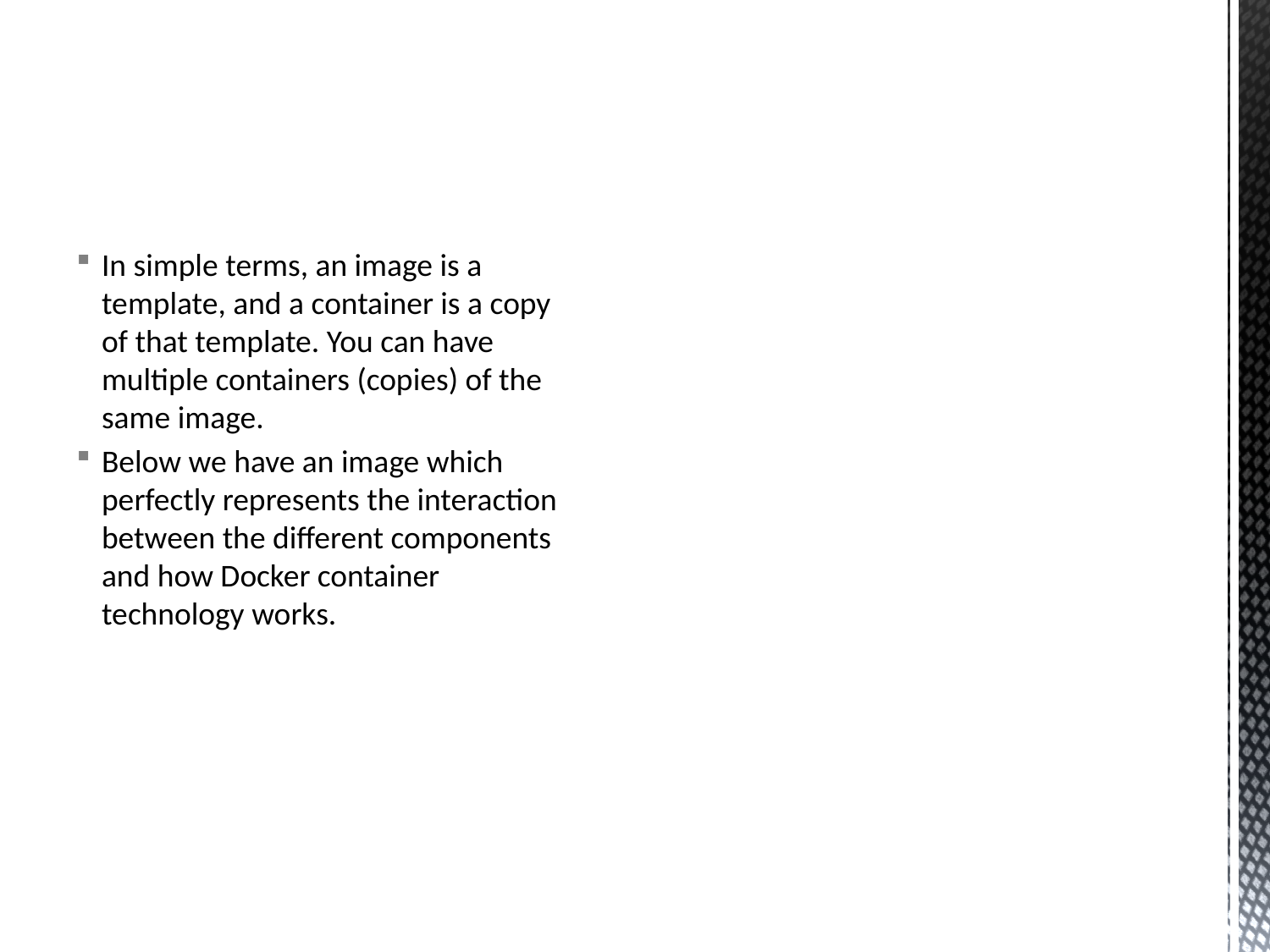

In simple terms, an image is a template, and a container is a copy of that template. You can have multiple containers (copies) of the same image.
Below we have an image which perfectly represents the interaction between the different components and how Docker container technology works.

#